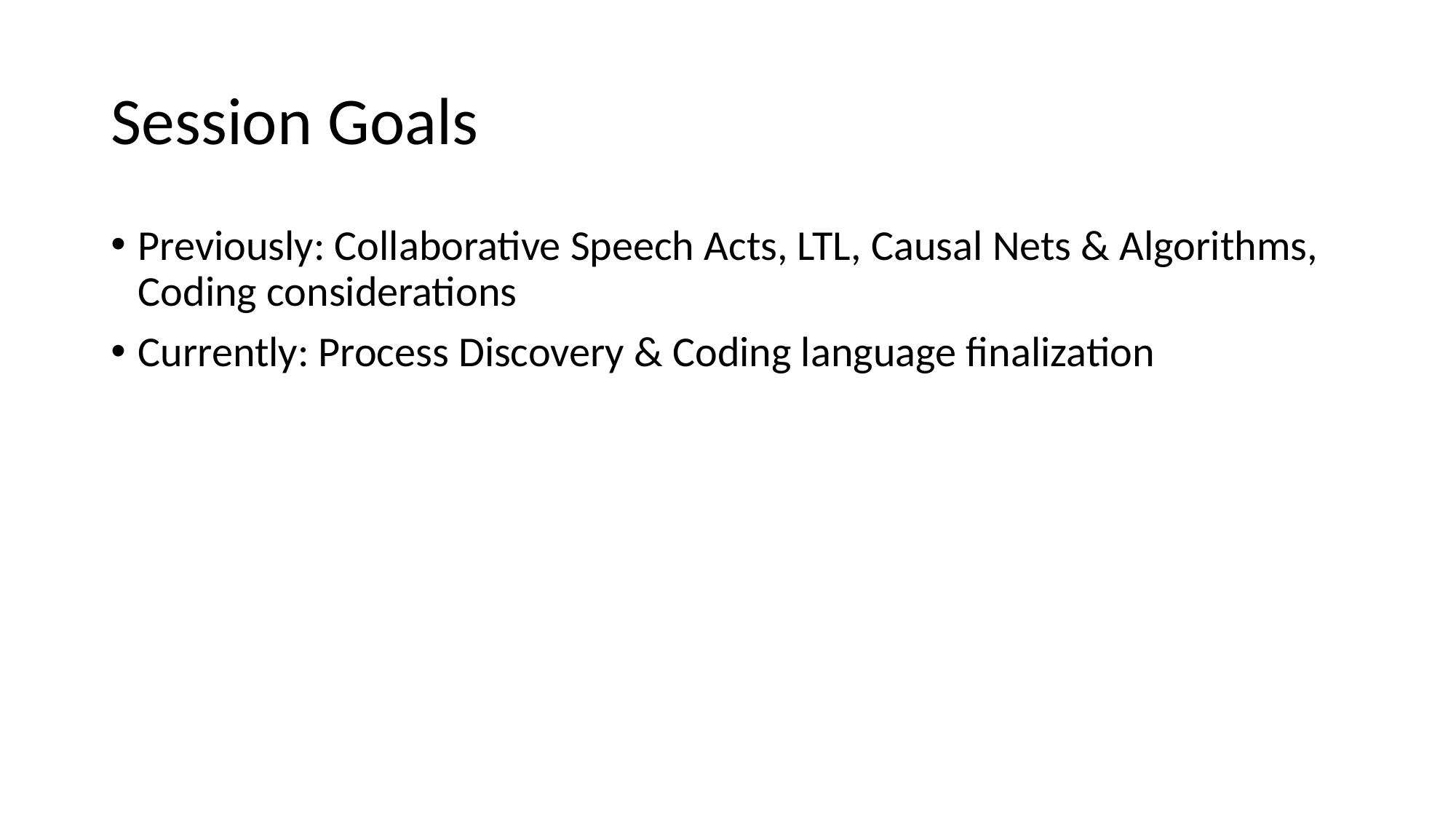

# Session Goals
Previously: Collaborative Speech Acts, LTL, Causal Nets & Algorithms, Coding considerations
Currently: Process Discovery & Coding language finalization